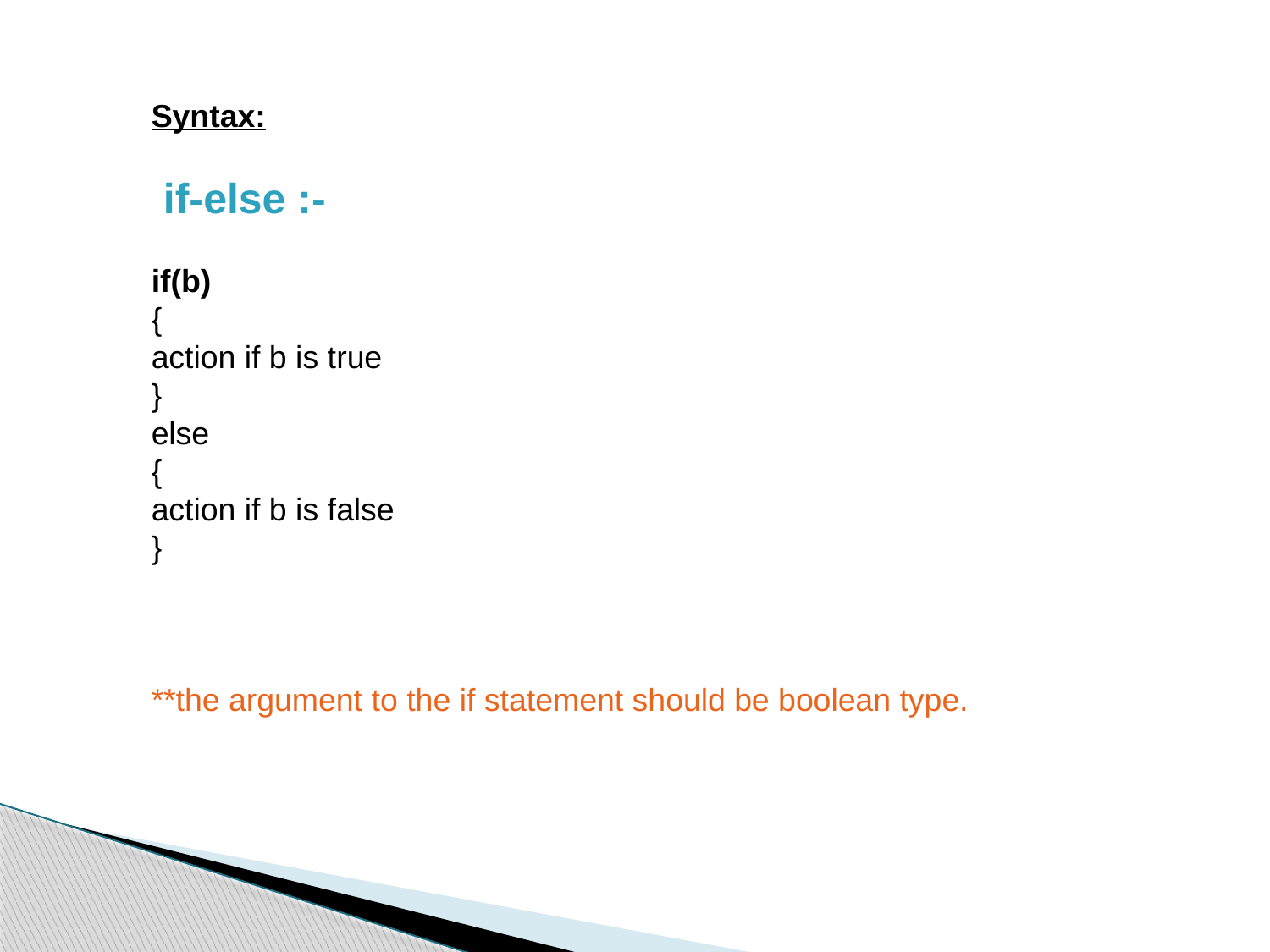

Syntax:

 if-else :-

if(b)
{
action if b is true
}
else
{
action if b is false
}

**the argument to the if statement should be boolean type.